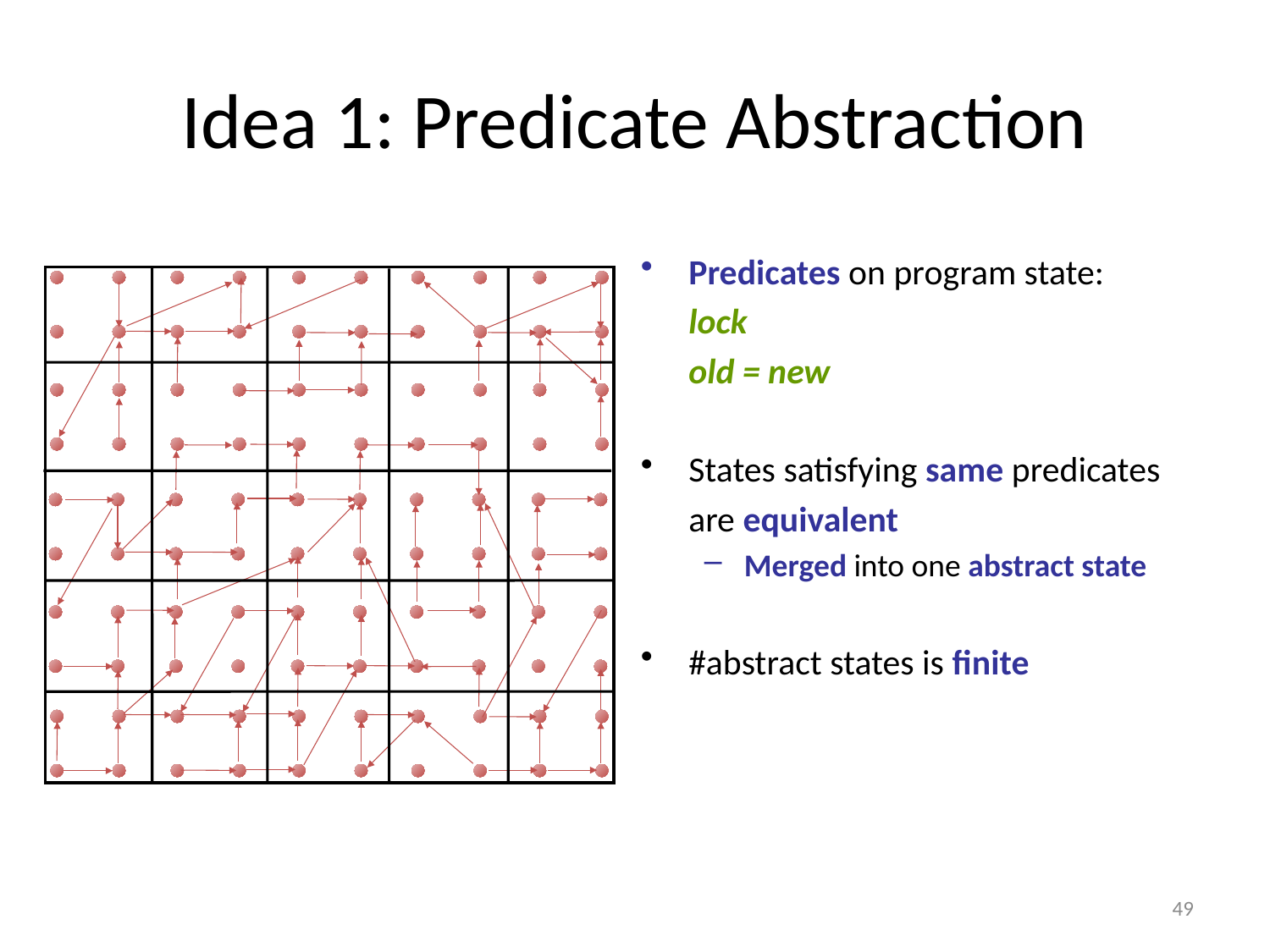

# Idea 1: Predicate Abstraction
Predicates on program state:
	lock
	old = new

States satisfying same predicates
	are equivalent
Merged into one abstract state

#abstract states is finite

49